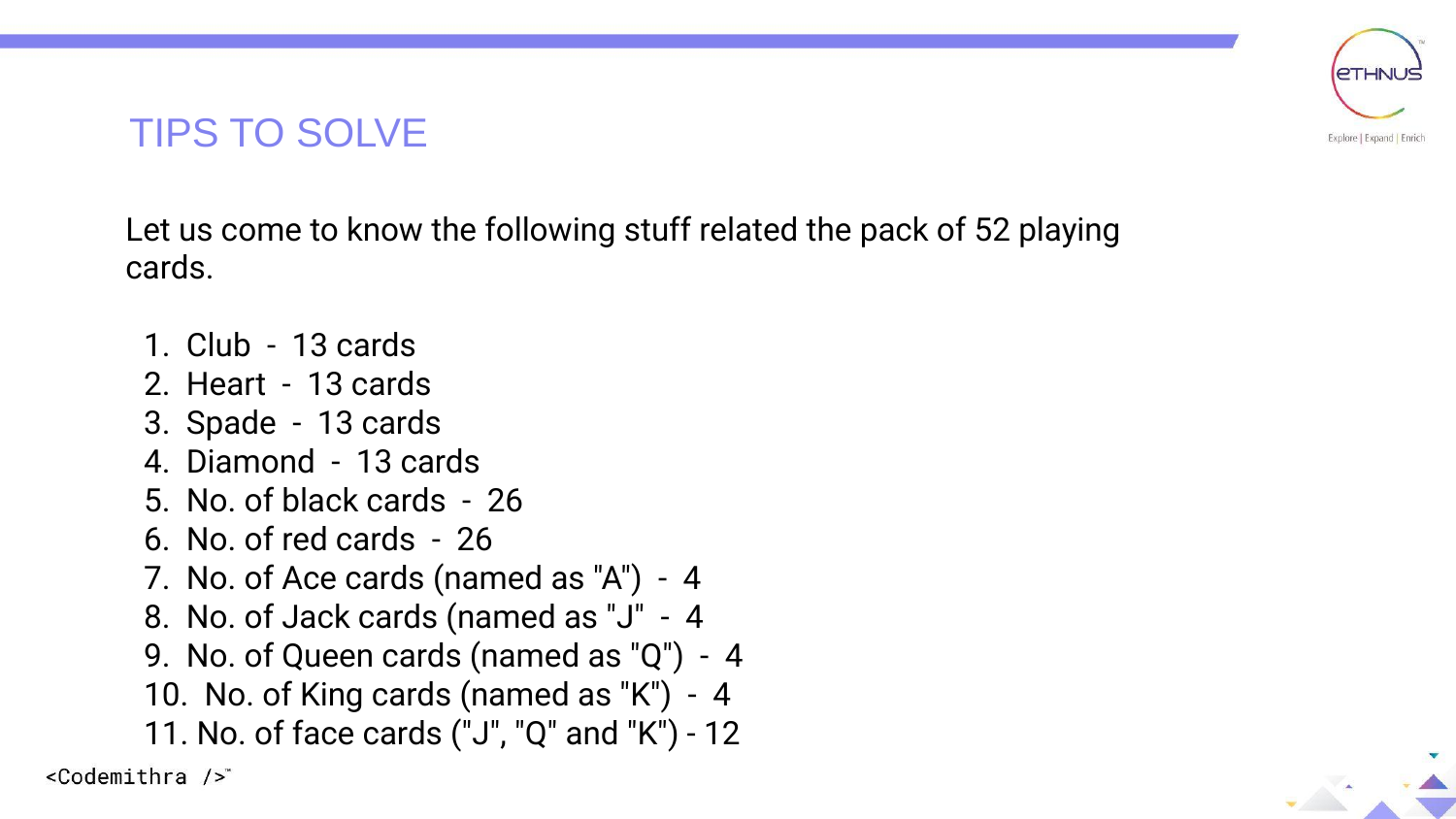

DIFFERENT WAYS TO CREATE AN OBJECT
TIPS TO SOLVE
Let us come to know the following stuff related the pack of 52 playing cards.

1.  Club  -  13 cards
2.  Heart  -  13 cards
3.  Spade  -  13 cards
4.  Diamond  -  13 cards
5.  No. of black cards  -  26
6.  No. of red cards  -  26
7.  No. of Ace cards (named as "A")  -  4
8.  No. of Jack cards (named as "J"  -  4
9.  No. of Queen cards (named as "Q")  -  4
10.  No. of King cards (named as "K")  -  4
11. No. of face cards ("J", "Q" and "K") - 12